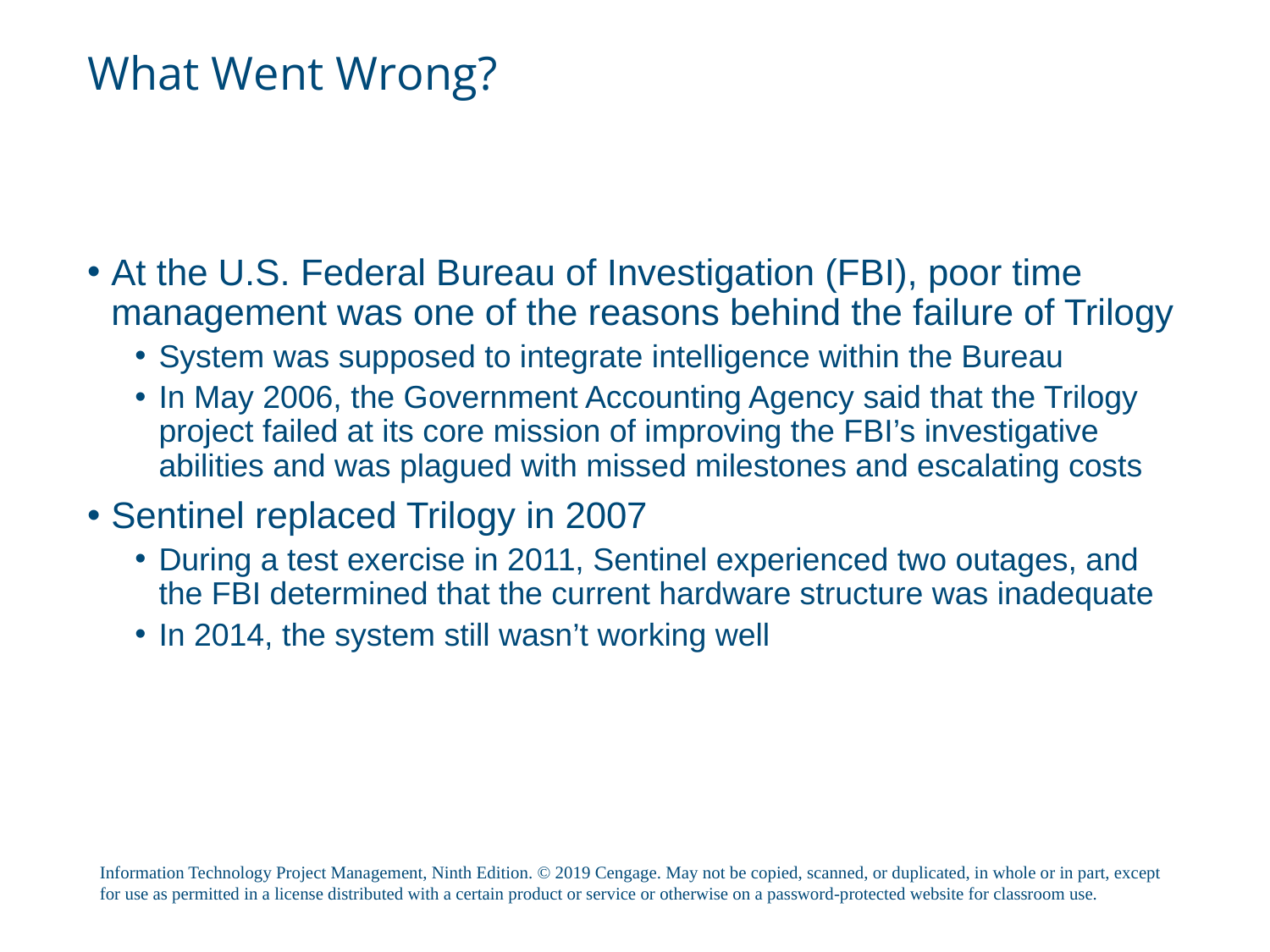

# What Went Wrong?
At the U.S. Federal Bureau of Investigation (FBI), poor time management was one of the reasons behind the failure of Trilogy
System was supposed to integrate intelligence within the Bureau
In May 2006, the Government Accounting Agency said that the Trilogy project failed at its core mission of improving the FBI’s investigative abilities and was plagued with missed milestones and escalating costs
Sentinel replaced Trilogy in 2007
During a test exercise in 2011, Sentinel experienced two outages, and the FBI determined that the current hardware structure was inadequate
In 2014, the system still wasn’t working well
Information Technology Project Management, Ninth Edition. © 2019 Cengage. May not be copied, scanned, or duplicated, in whole or in part, except for use as permitted in a license distributed with a certain product or service or otherwise on a password-protected website for classroom use.